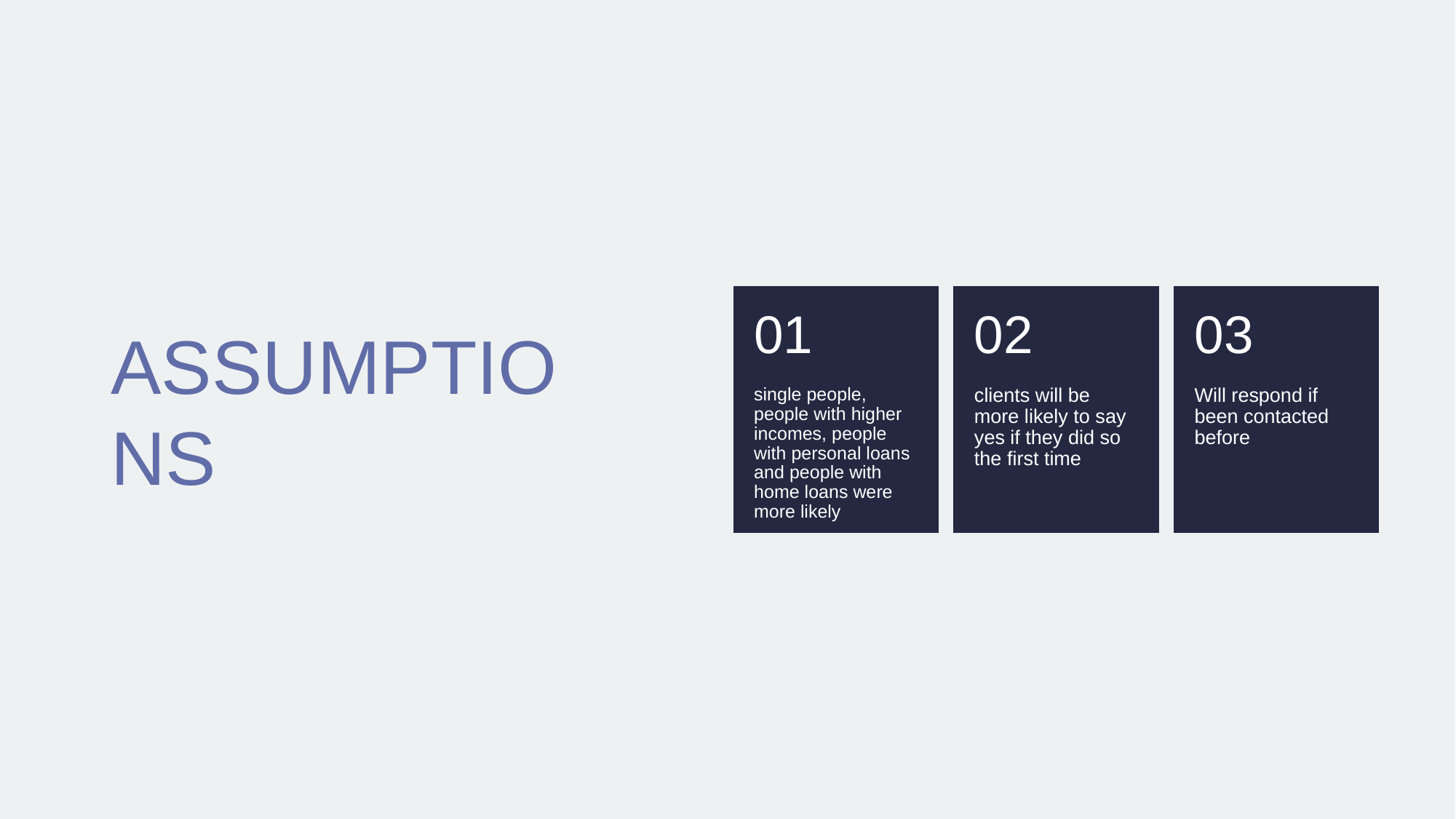

# ASSUMPTIONS
single people, people with higher incomes, people with personal loans and people with home loans were more likely
01
clients will be more likely to say yes if they did so the first time
02
Will respond if been contacted before
03